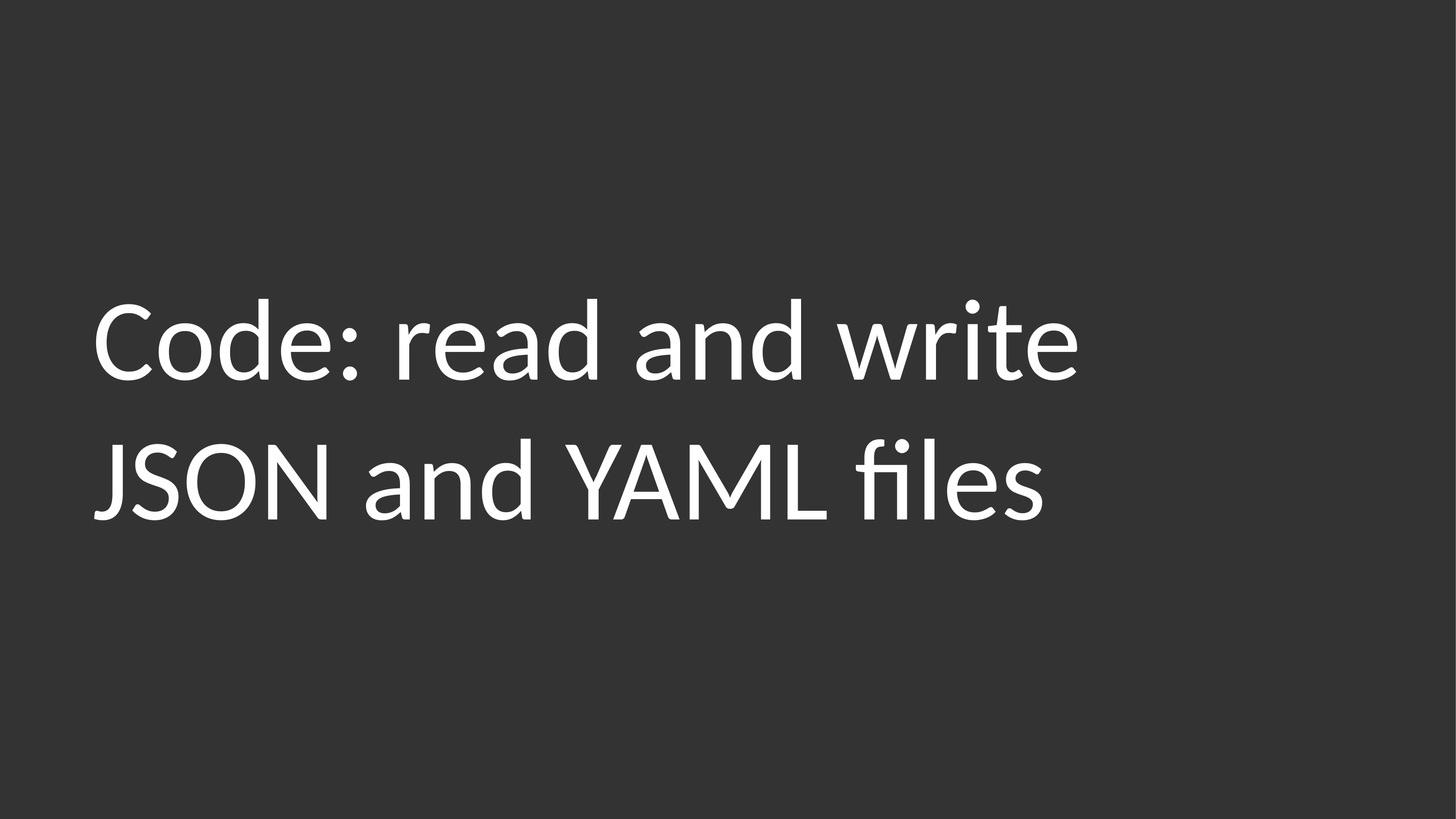

# Code: read and write
JSON and YAML files